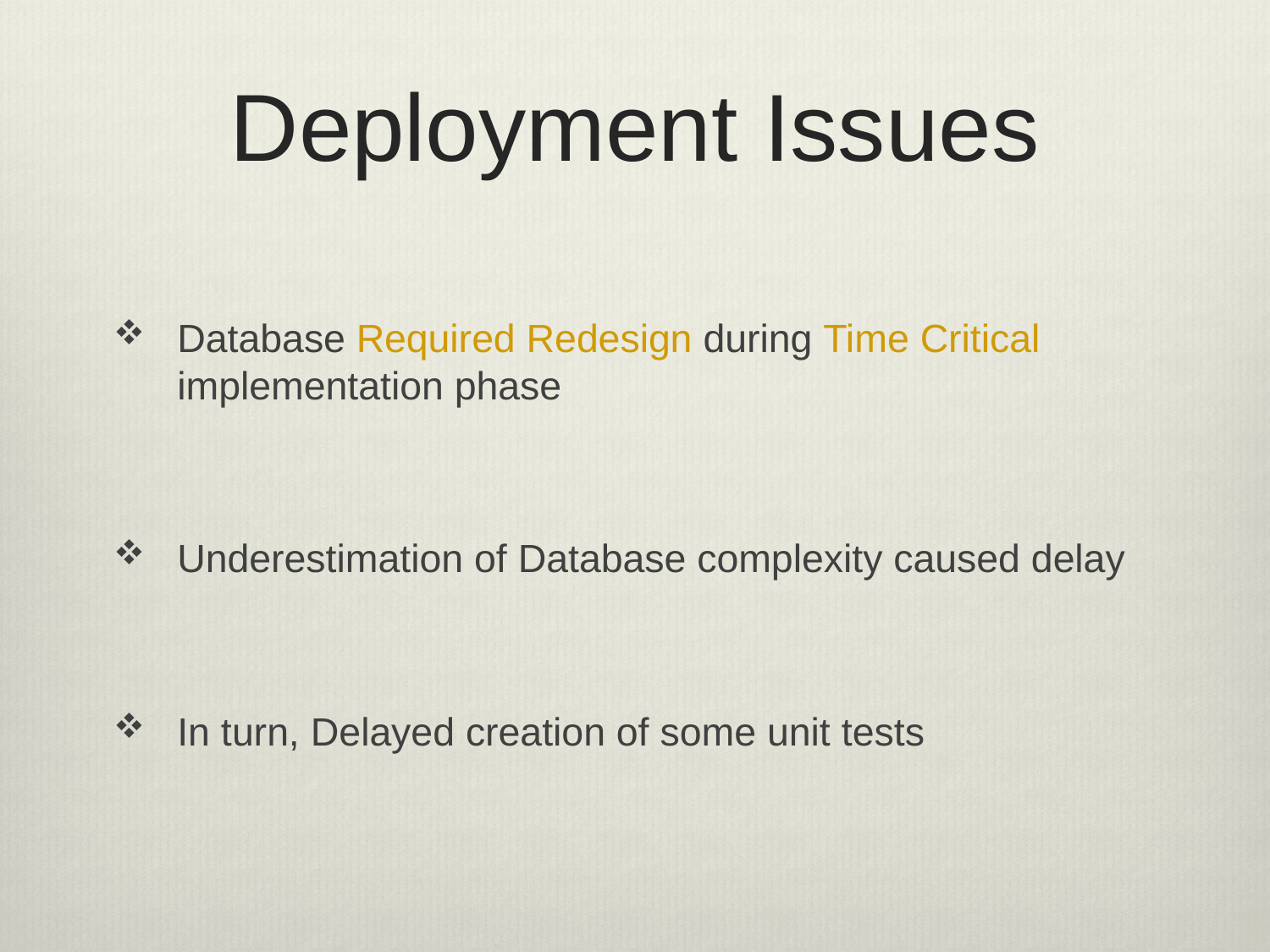

# Deployment Issues

Database Required Redesign during Time Critical implementation phase

Underestimation of Database complexity caused delay

In turn, Delayed creation of some unit tests